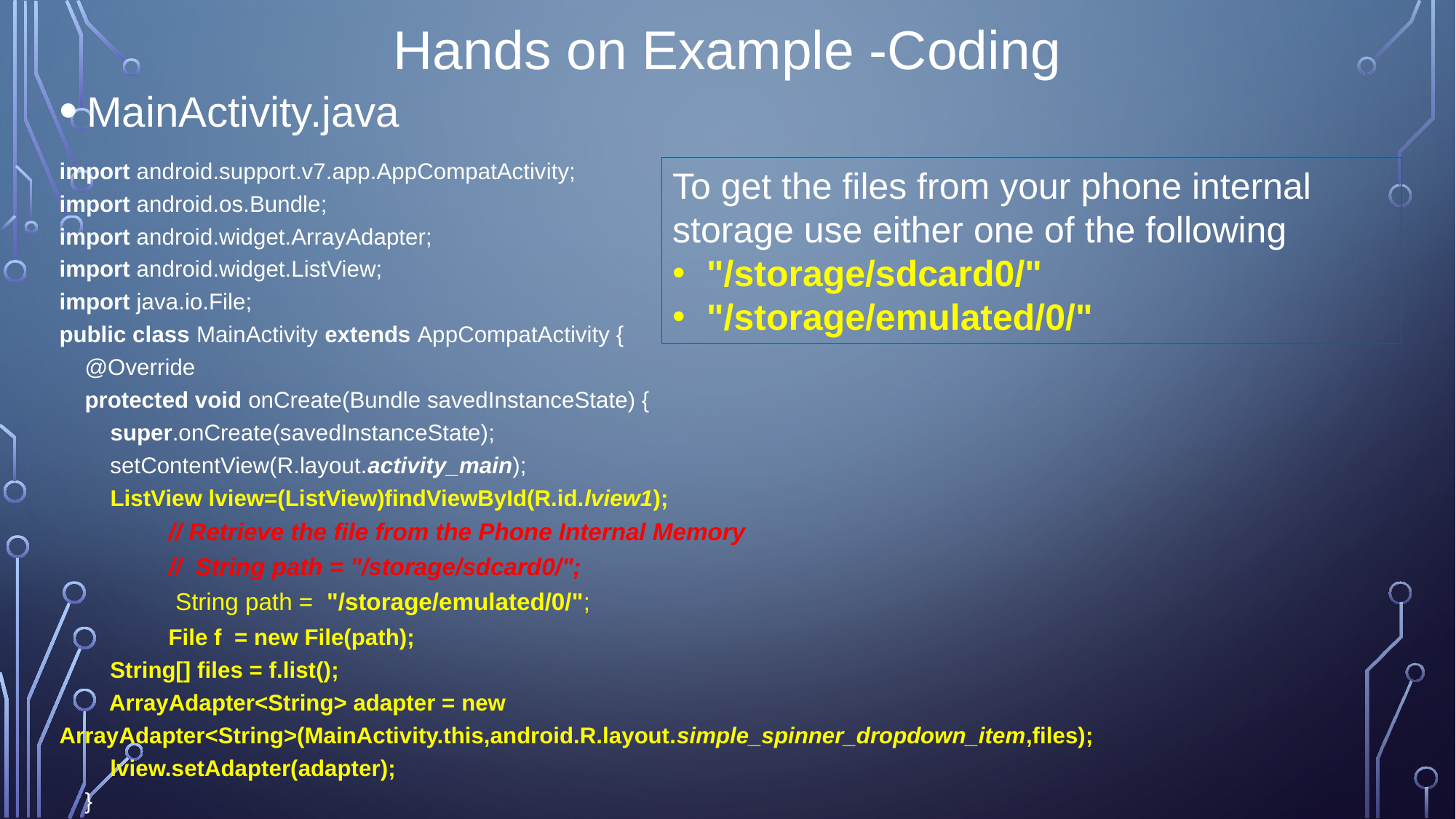

# Hands on Example -Coding
MainActivity.java
import android.support.v7.app.AppCompatActivity;
import android.os.Bundle;
import android.widget.ArrayAdapter;
import android.widget.ListView;
import java.io.File;
public class MainActivity extends AppCompatActivity {
    @Override
    protected void onCreate(Bundle savedInstanceState) {
        super.onCreate(savedInstanceState);
        setContentView(R.layout.activity_main);
        ListView lview=(ListView)findViewById(R.id.lview1);
 	// Retrieve the file from the Phone Internal Memory
	//  String path = "/storage/sdcard0/";
 	 String path =  "/storage/emulated/0/";                  								File f  = new File(path);
        String[] files = f.list();
        ArrayAdapter<String> adapter = new ArrayAdapter<String>(MainActivity.this,android.R.layout.simple_spinner_dropdown_item,files);
        lview.setAdapter(adapter);
    }
}
To get the files from your phone internal storage use either one of the following
"/storage/sdcard0/"
"/storage/emulated/0/"